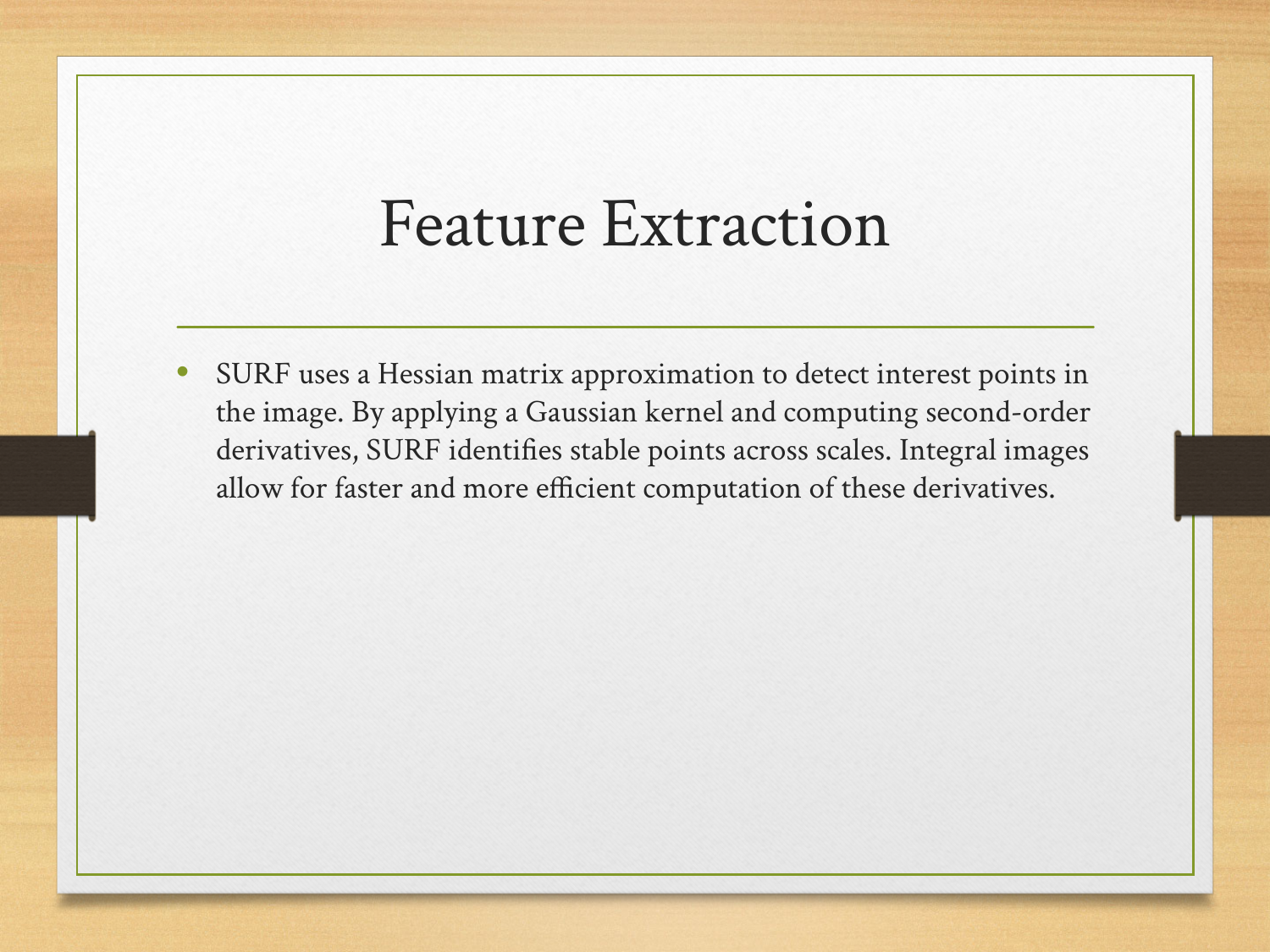

# Feature Extraction
SURF uses a Hessian matrix approximation to detect interest points in the image. By applying a Gaussian kernel and computing second-order derivatives, SURF identifies stable points across scales. Integral images allow for faster and more efficient computation of these derivatives.